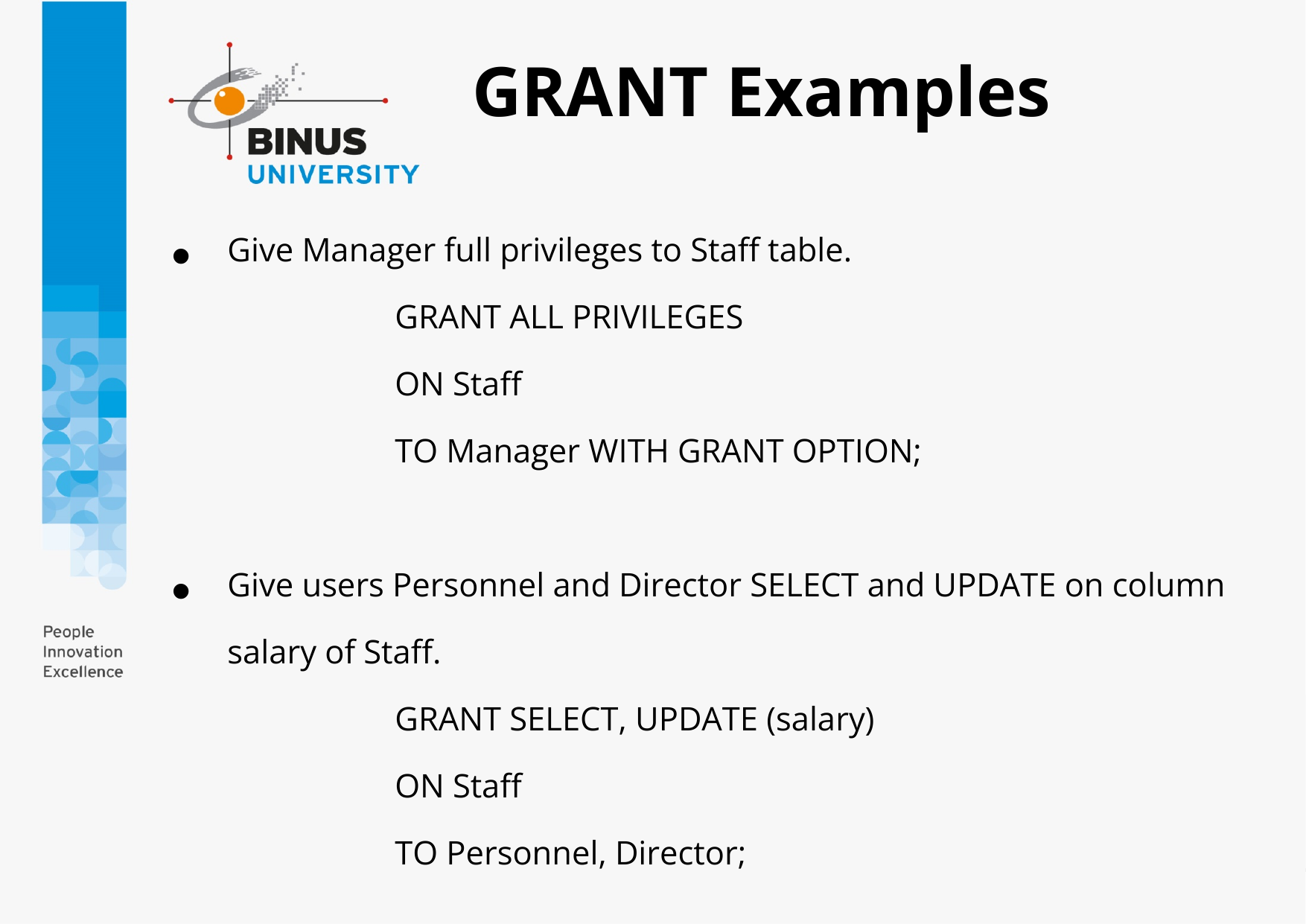

GRANT Examples
Give Manager full privileges to Staff table.
		GRANT ALL PRIVILEGES
		ON Staff
		TO Manager WITH GRANT OPTION;

Give users Personnel and Director SELECT and UPDATE on column salary of Staff.
		GRANT SELECT, UPDATE (salary)
		ON Staff
		TO Personnel, Director;

Give all users SELECT on Branch table.
		GRANT SELECT
		ON Branch
		TO PUBLIC;